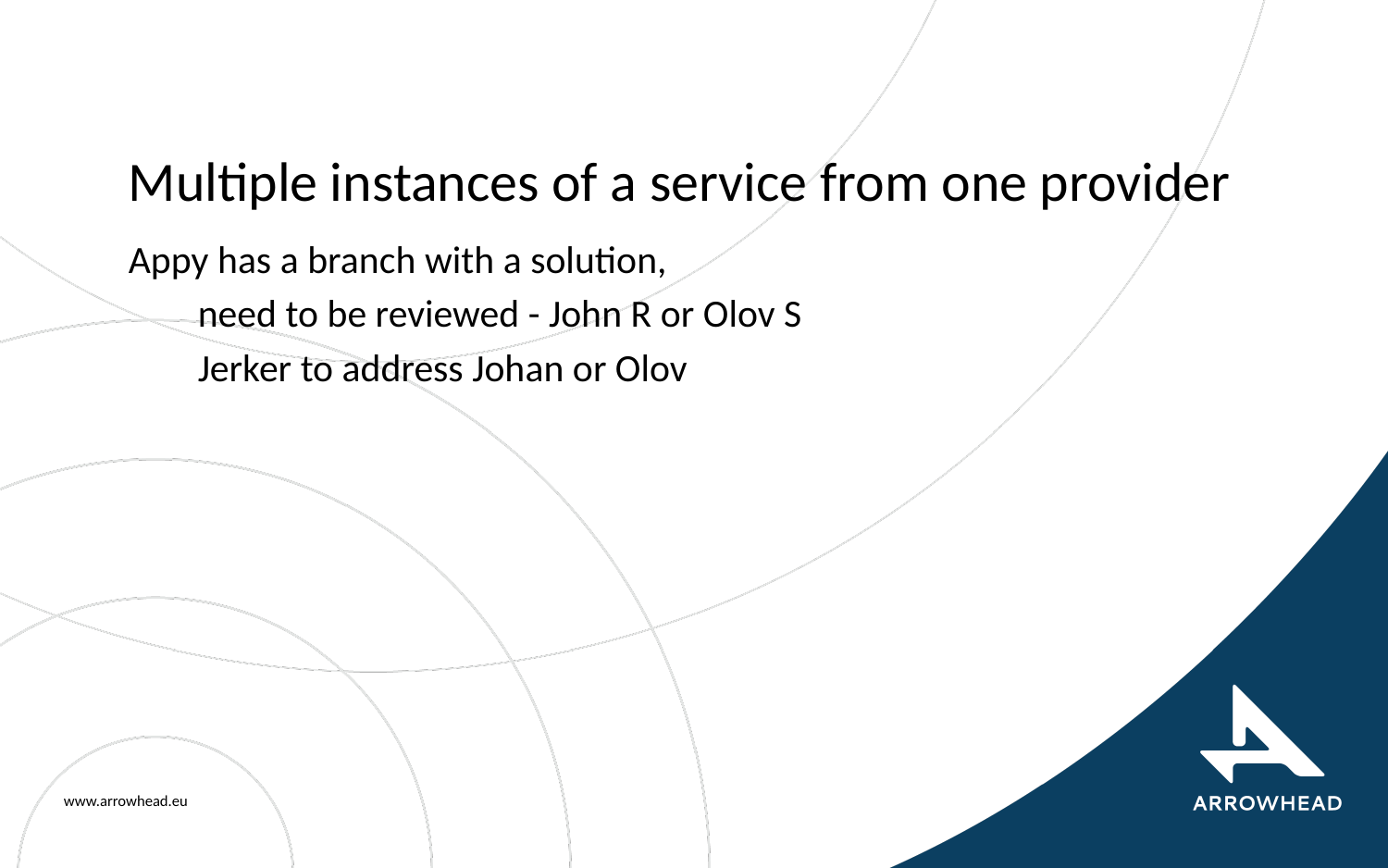

# Multiple instances of a service from one provider
Appy has a branch with a solution,
need to be reviewed - John R or Olov S
Jerker to address Johan or Olov